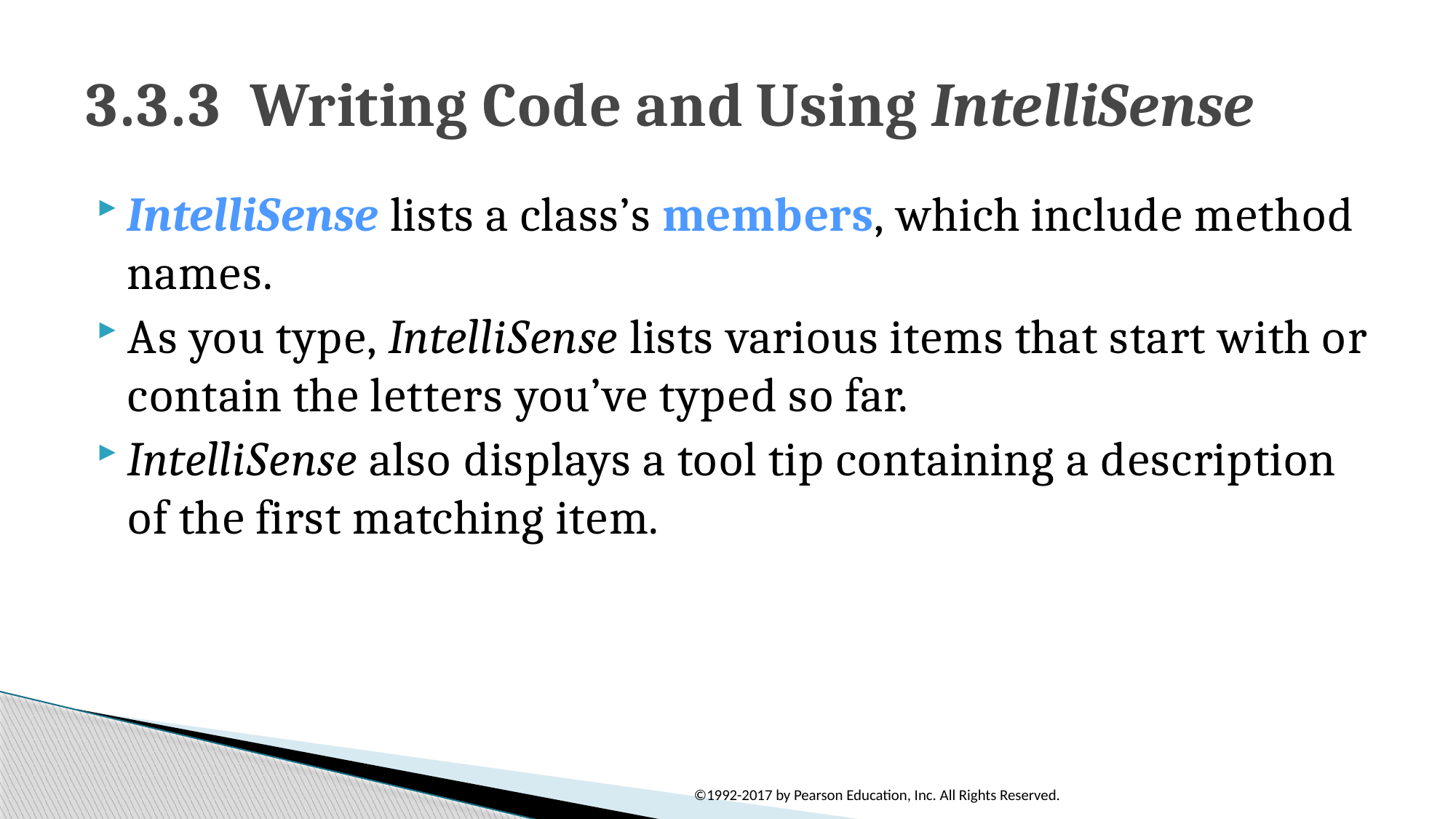

# 3.3.3  Writing Code and Using IntelliSense
IntelliSense lists a class’s members, which include method names.
As you type, IntelliSense lists various items that start with or contain the letters you’ve typed so far.
IntelliSense also displays a tool tip containing a description of the first matching item.
©1992-2017 by Pearson Education, Inc. All Rights Reserved.